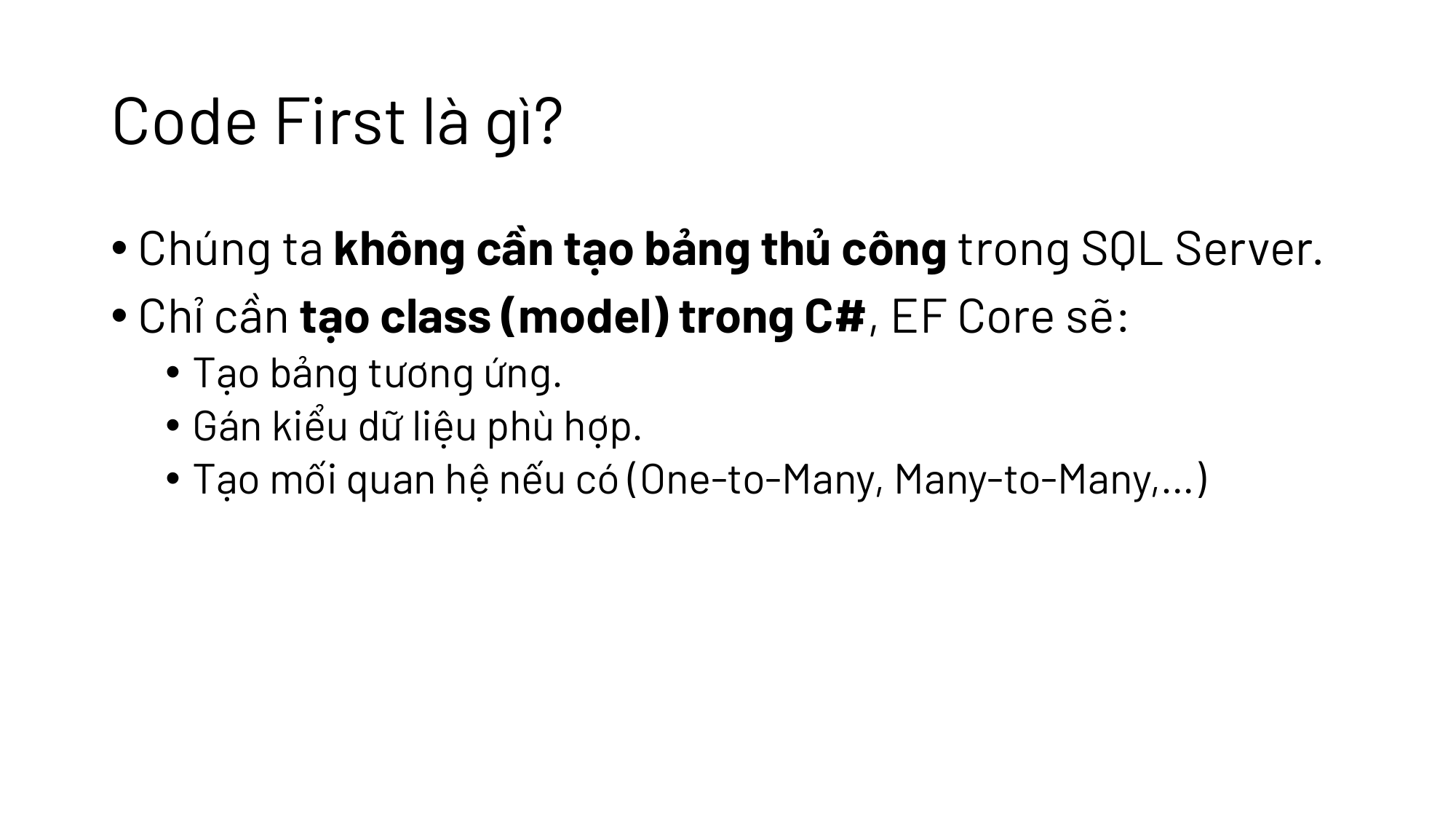

# Code First là gì?
Chúng ta không cần tạo bảng thủ công trong SQL Server.
Chỉ cần tạo class (model) trong C#, EF Core sẽ:
Tạo bảng tương ứng.
Gán kiểu dữ liệu phù hợp.
Tạo mối quan hệ nếu có (One-to-Many, Many-to-Many,…)